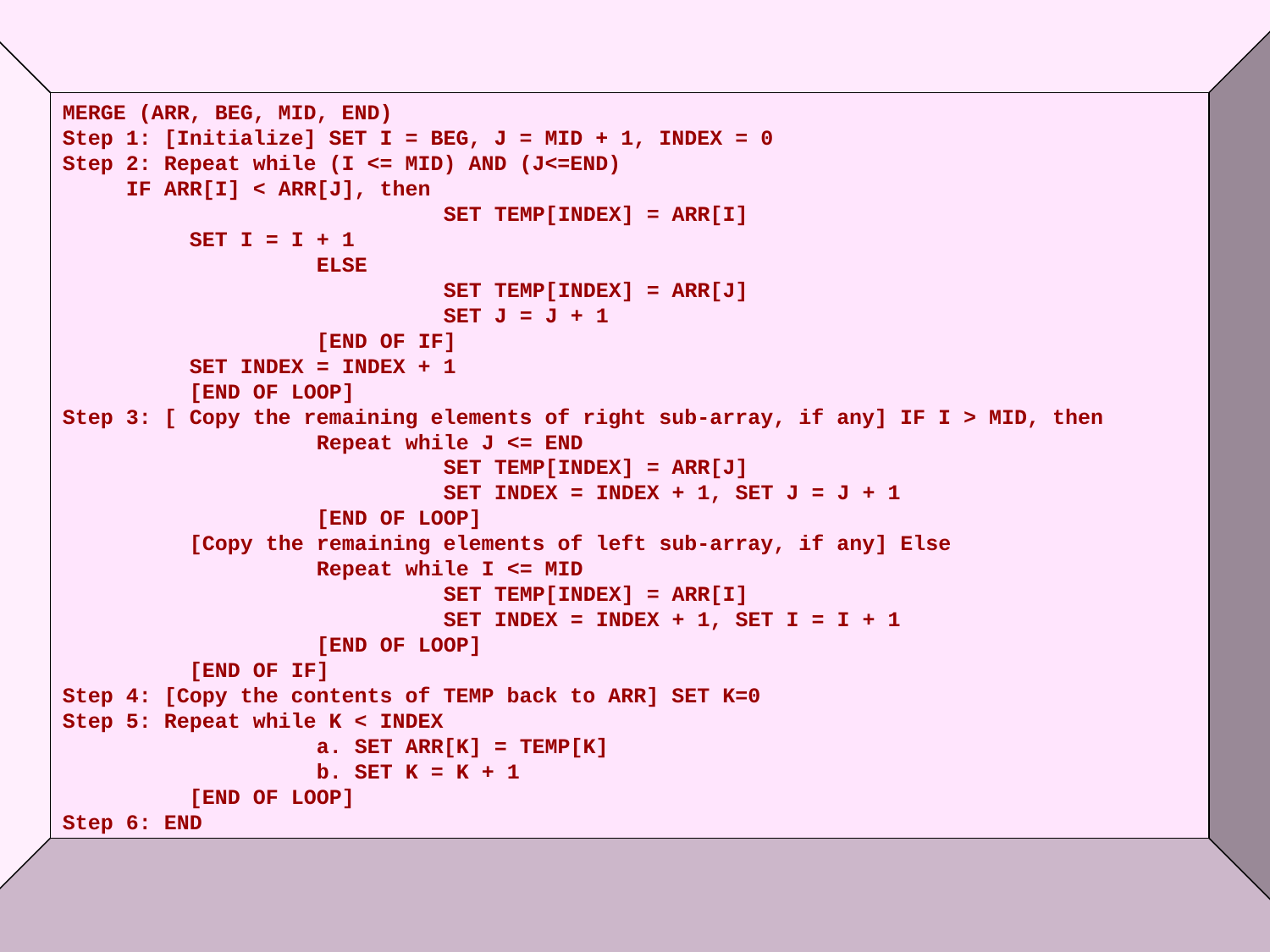

MERGE (ARR, BEG, MID, END)
Step 1: [Initialize] SET I = BEG, J = MID + 1, INDEX = 0
Step 2: Repeat while (I <= MID) AND (J<=END)
IF ARR[I] < ARR[J], then
			SET TEMP[INDEX] = ARR[I]
SET I = I + 1
		ELSE
			SET TEMP[INDEX] = ARR[J]
			SET J = J + 1
		[END OF IF]
	SET INDEX = INDEX + 1
	[END OF LOOP]
Step 3: [ Copy the remaining elements of right sub-array, if any] IF I > MID, then
		Repeat while J <= END
			SET TEMP[INDEX] = ARR[J]
			SET INDEX = INDEX + 1, SET J = J + 1
		[END OF LOOP]
	[Copy the remaining elements of left sub-array, if any] Else
		Repeat while I <= MID
			SET TEMP[INDEX] = ARR[I]
			SET INDEX = INDEX + 1, SET I = I + 1
		[END OF LOOP]
	[END OF IF]
Step 4: [Copy the contents of TEMP back to ARR] SET K=0
Step 5: Repeat while K < INDEX
		a. SET ARR[K] = TEMP[K]
		b. SET K = K + 1
	[END OF LOOP]
Step 6: END